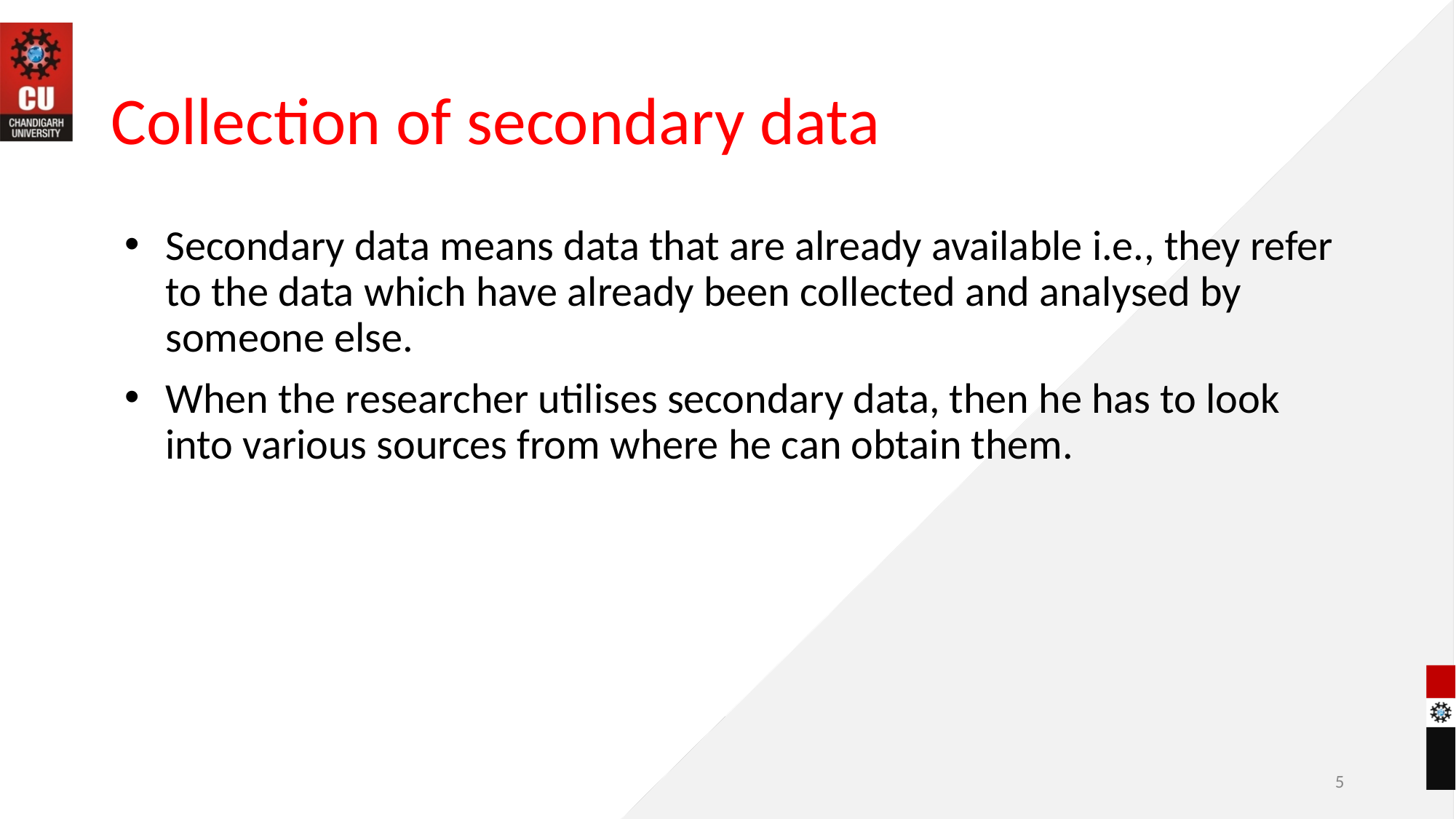

# Collection of secondary data
Secondary data means data that are already available i.e., they refer to the data which have already been collected and analysed by someone else.
When the researcher utilises secondary data, then he has to look into various sources from where he can obtain them.

5